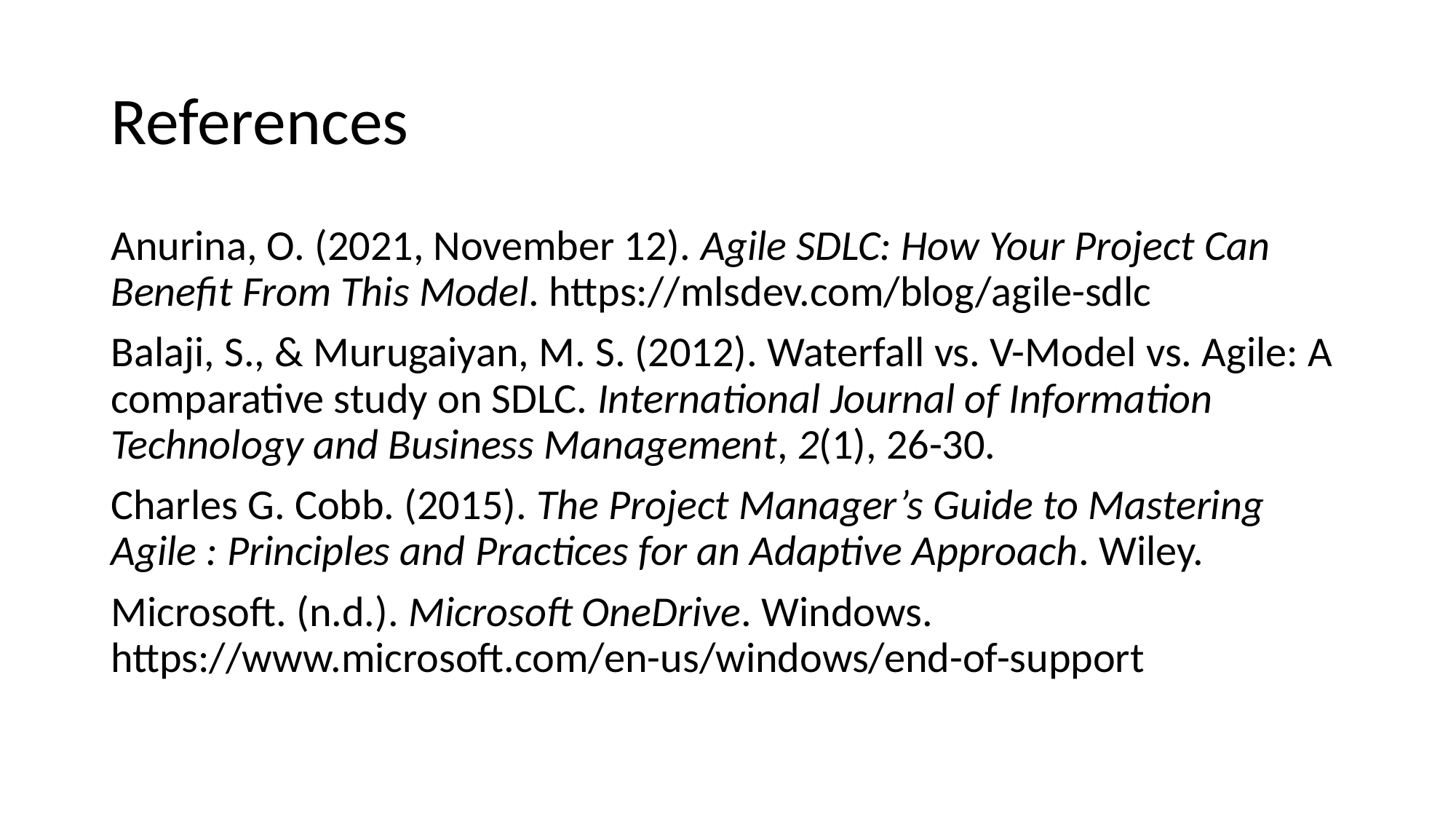

# References
Anurina, O. (2021, November 12). Agile SDLC: How Your Project Can Benefit From This Model. https://mlsdev.com/blog/agile-sdlc
Balaji, S., & Murugaiyan, M. S. (2012). Waterfall vs. V-Model vs. Agile: A comparative study on SDLC. International Journal of Information Technology and Business Management, 2(1), 26-30.
Charles G. Cobb. (2015). The Project Manager’s Guide to Mastering Agile : Principles and Practices for an Adaptive Approach. Wiley.
Microsoft. (n.d.). Microsoft OneDrive. Windows. https://www.microsoft.com/en-us/windows/end-of-support